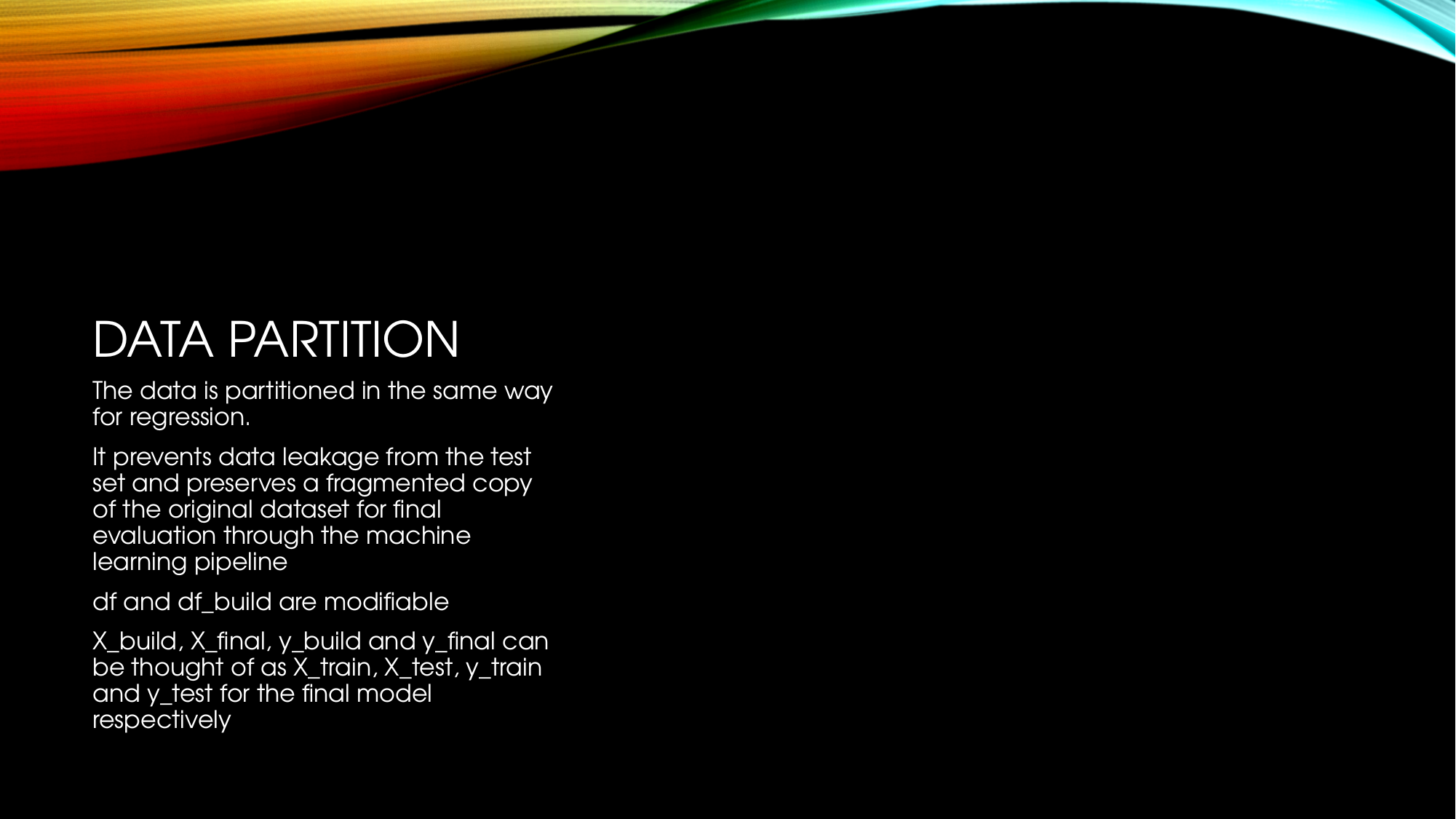

# Data Partition
The data is partitioned in the same way for regression.
It prevents data leakage from the test set and preserves a fragmented copy of the original dataset for final evaluation through the machine learning pipeline
df and df_build are modifiable
X_build, X_final, y_build and y_final can be thought of as X_train, X_test, y_train and y_test for the final model respectively